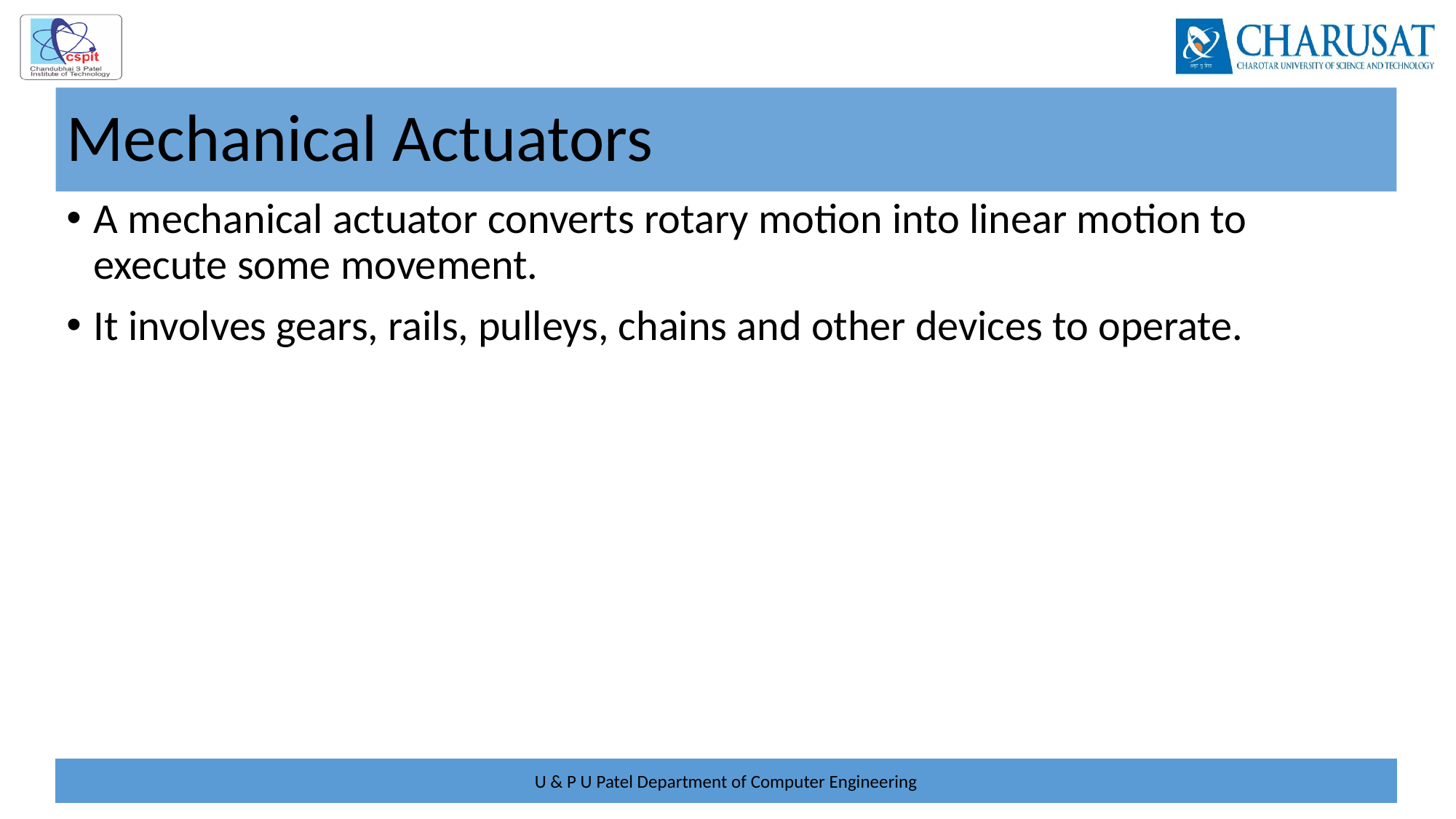

# Mechanical Actuators
A mechanical actuator converts rotary motion into linear motion to execute some movement.
It involves gears, rails, pulleys, chains and other devices to operate.